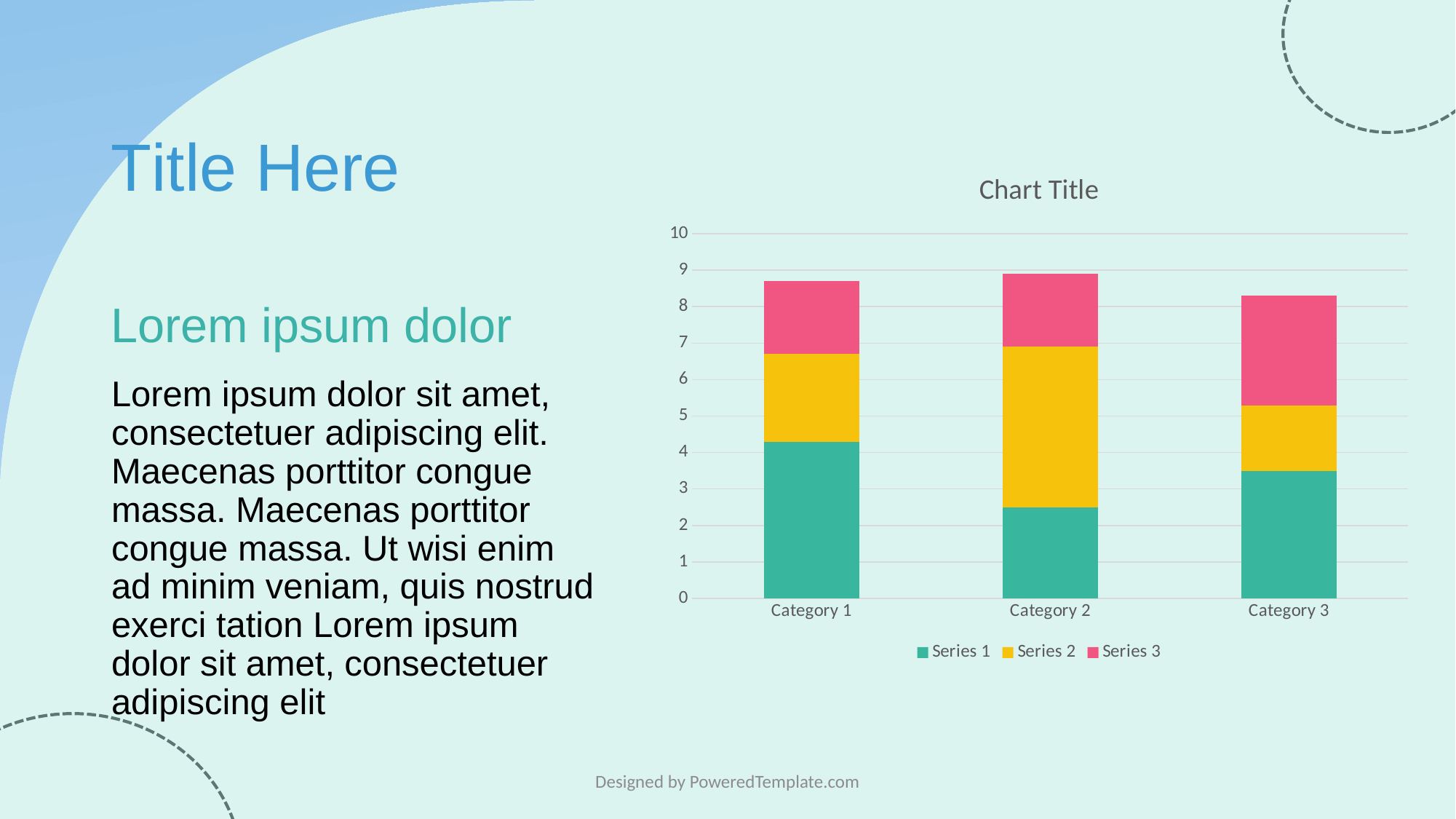

# Title Here

### Chart:

| Category | Series 1 | Series 2 | Series 3 |
|---|---|---|---|
| Category 1 | 4.3 | 2.4 | 2.0 |
| Category 2 | 2.5 | 4.4 | 2.0 |
| Category 3 | 3.5 | 1.8 | 3.0 |
Lorem ipsum dolor
Lorem ipsum dolor sit amet, consectetuer adipiscing elit. Maecenas porttitor congue massa. Maecenas porttitor congue massa. Ut wisi enim ad minim veniam, quis nostrud exerci tation Lorem ipsum dolor sit amet, consectetuer adipiscing elit
Designed by PoweredTemplate.com